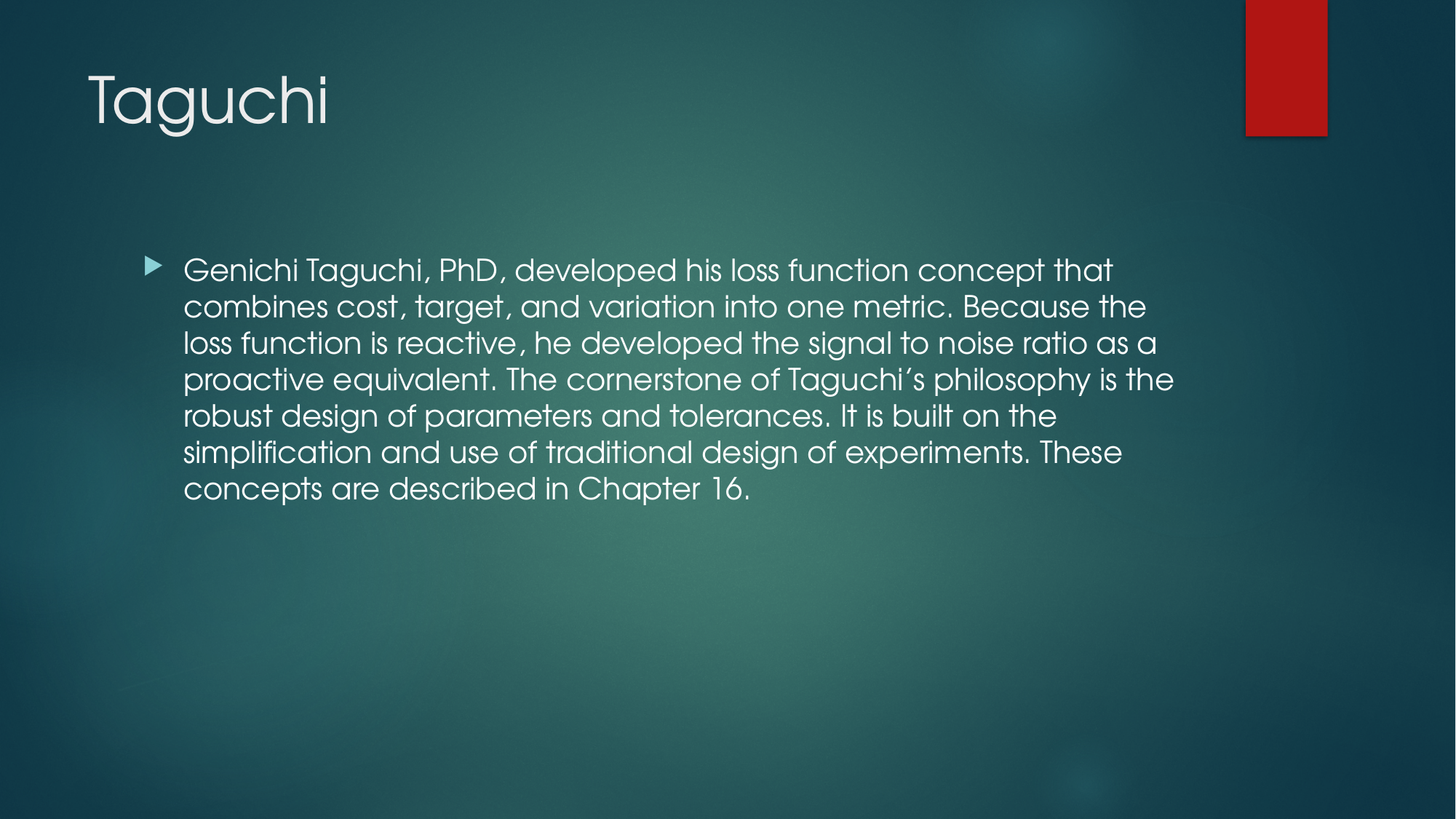

# Taguchi
Genichi Taguchi, PhD, developed his loss function concept that combines cost, target, and variation into one metric. Because the loss function is reactive, he developed the signal to noise ratio as a proactive equivalent. The cornerstone of Taguchi’s philosophy is the robust design of parameters and tolerances. It is built on the simplification and use of traditional design of experiments. These concepts are described in Chapter 16.